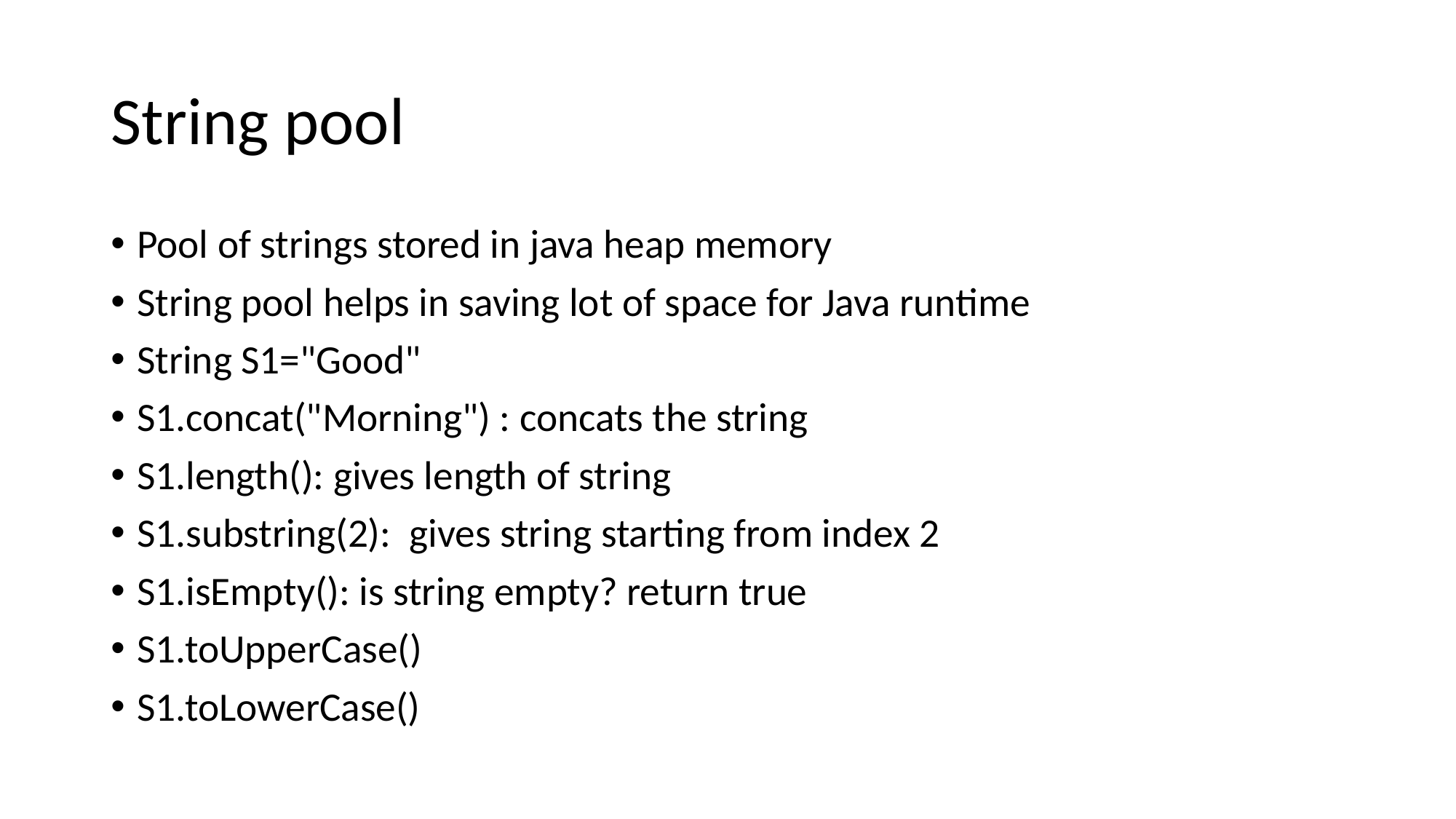

# String pool
Pool of strings stored in java heap memory
String pool helps in saving lot of space for Java runtime
String S1="Good"
S1.concat("Morning") : concats the string
S1.length(): gives length of string
S1.substring(2):  gives string starting from index 2
S1.isEmpty(): is string empty? return true
S1.toUpperCase()
S1.toLowerCase()